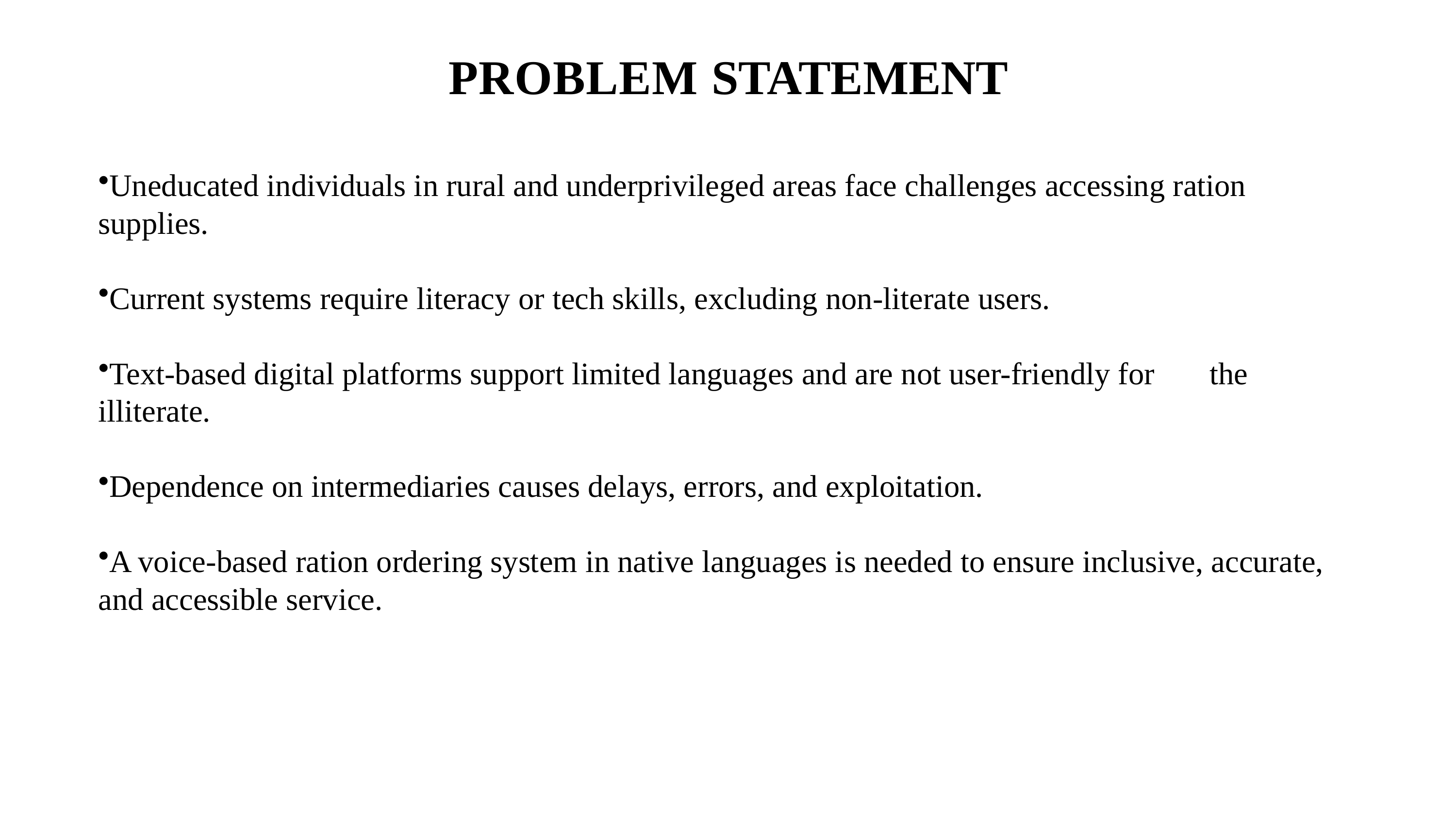

# PROBLEM STATEMENT
Uneducated individuals in rural and underprivileged areas face challenges accessing ration supplies.

Current systems require literacy or tech skills, excluding non-literate users.

Text-based digital platforms support limited languages and are not user-friendly for       the illiterate.

Dependence on intermediaries causes delays, errors, and exploitation.

A voice-based ration ordering system in native languages is needed to ensure inclusive, accurate, and accessible service.